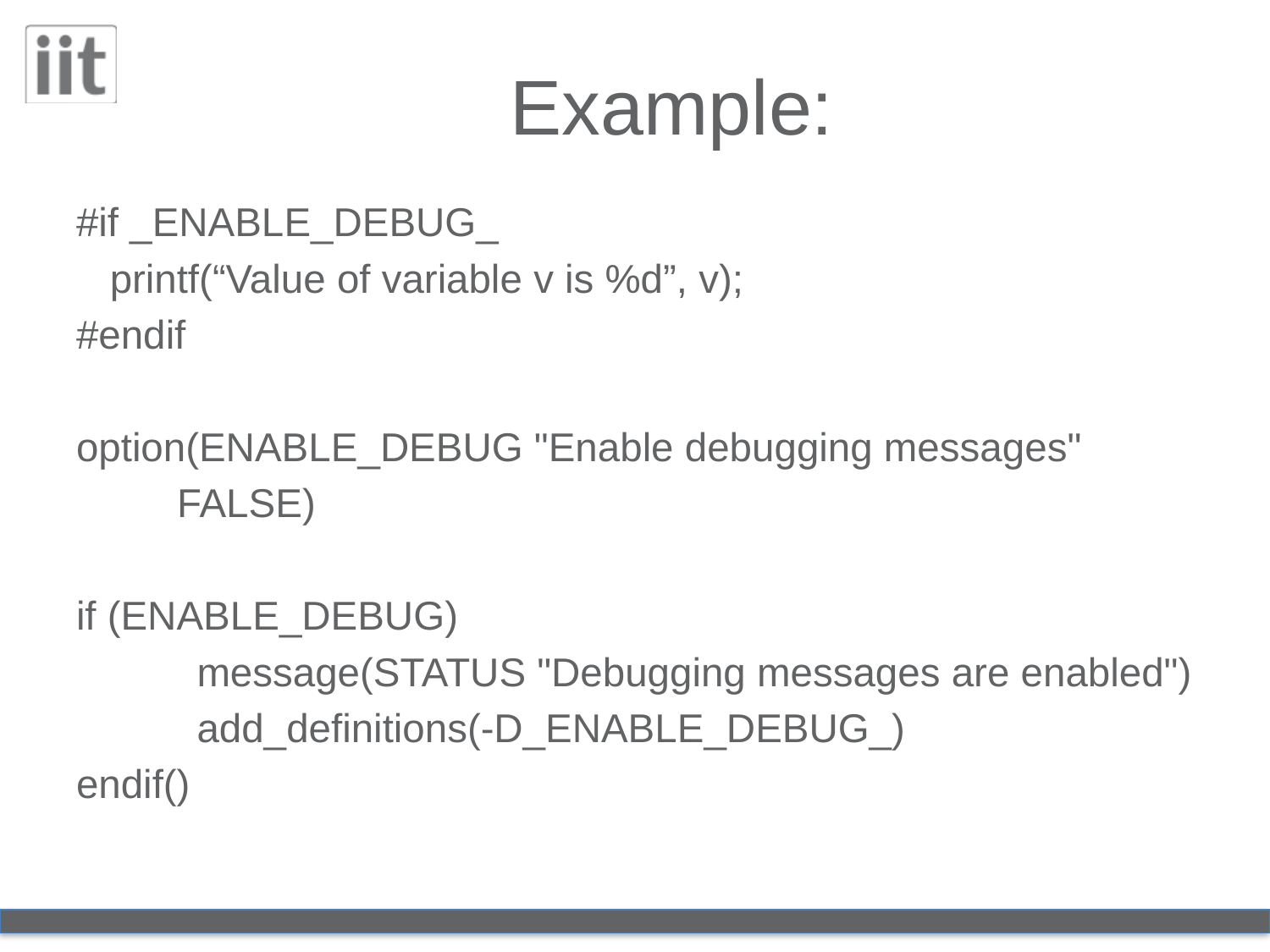

# Example:
#if _ENABLE_DEBUG_
   printf(“Value of variable v is %d”, v);
#endif

option(ENABLE_DEBUG "Enable debugging messages"
         FALSE)

if (ENABLE_DEBUG)
	message(STATUS "Debugging messages are enabled")
	add_definitions(-D_ENABLE_DEBUG_)
endif()